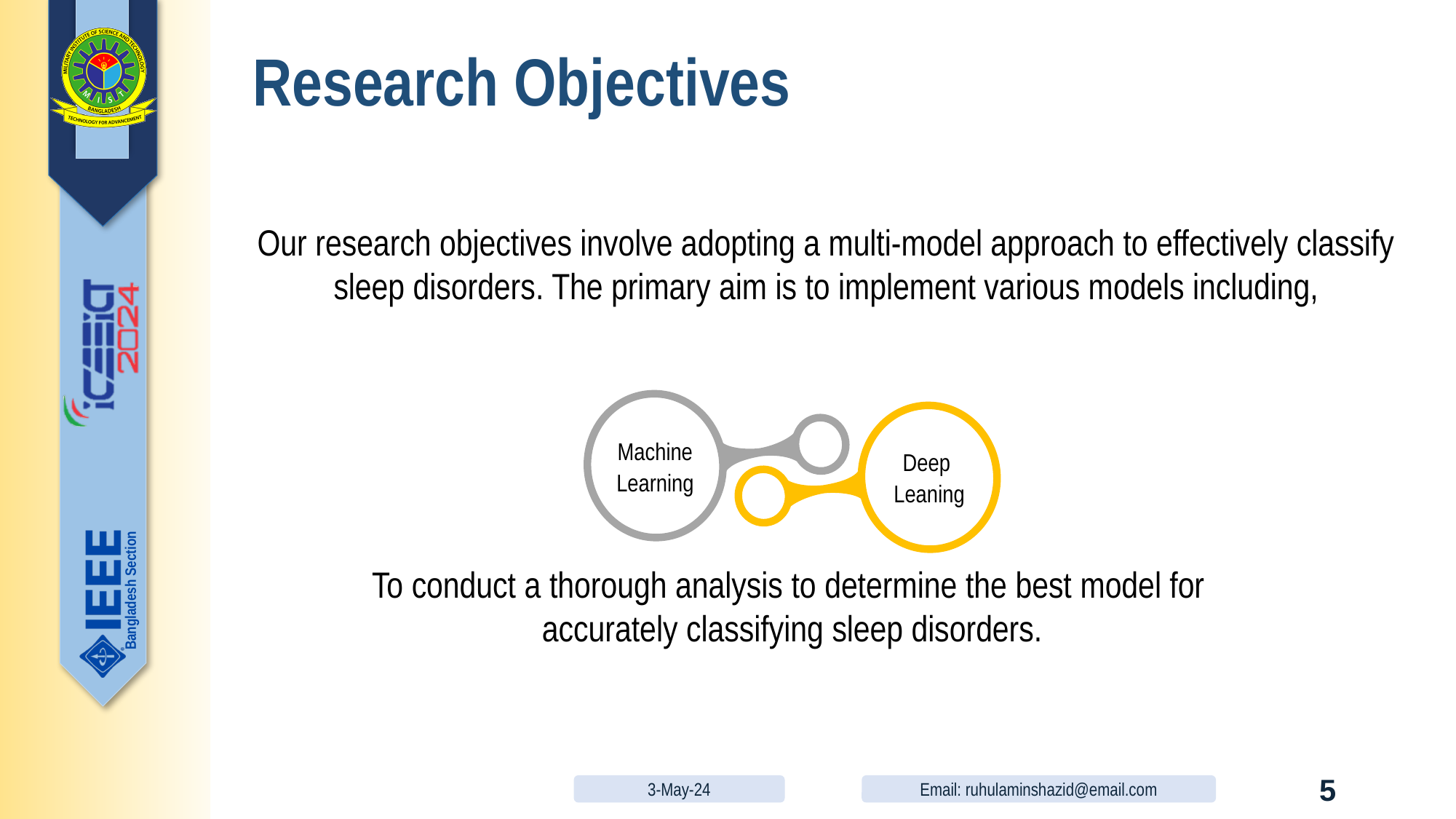

# Research Objectives
Our research objectives involve adopting a multi-model approach to effectively classify
sleep disorders. The primary aim is to implement various models including,

Machine
Learning
Deep
Leaning
To conduct a thorough analysis to determine the best model for
accurately classifying sleep disorders.
3-May-24
Email: ruhulaminshazid@email.com
5